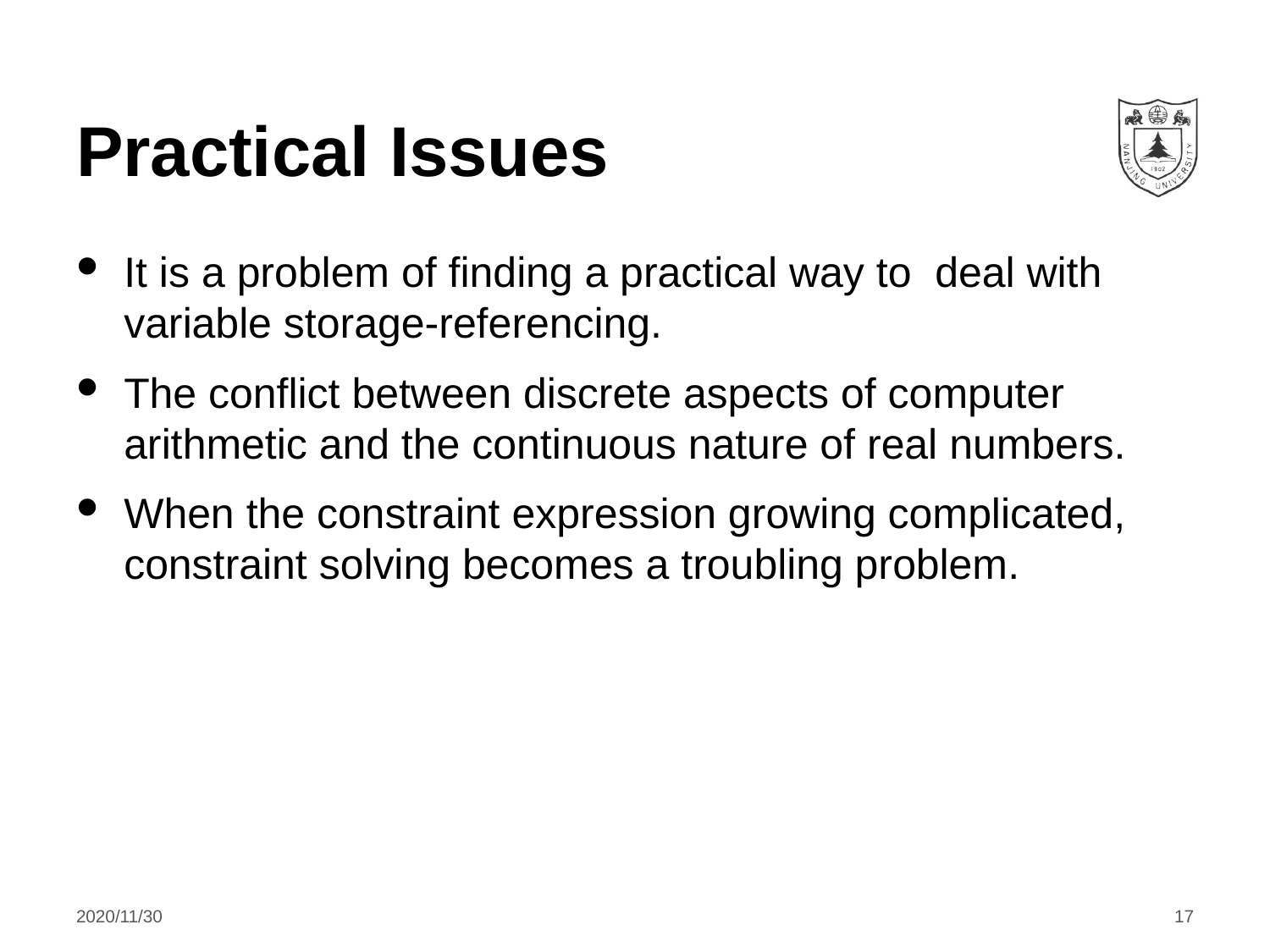

# Practical Issues
It is a problem of finding a practical way to  deal with variable storage-referencing.
The conflict between discrete aspects of computer arithmetic and the continuous nature of real numbers.
When the constraint expression growing complicated, constraint solving becomes a troubling problem.
2020/11/30

17